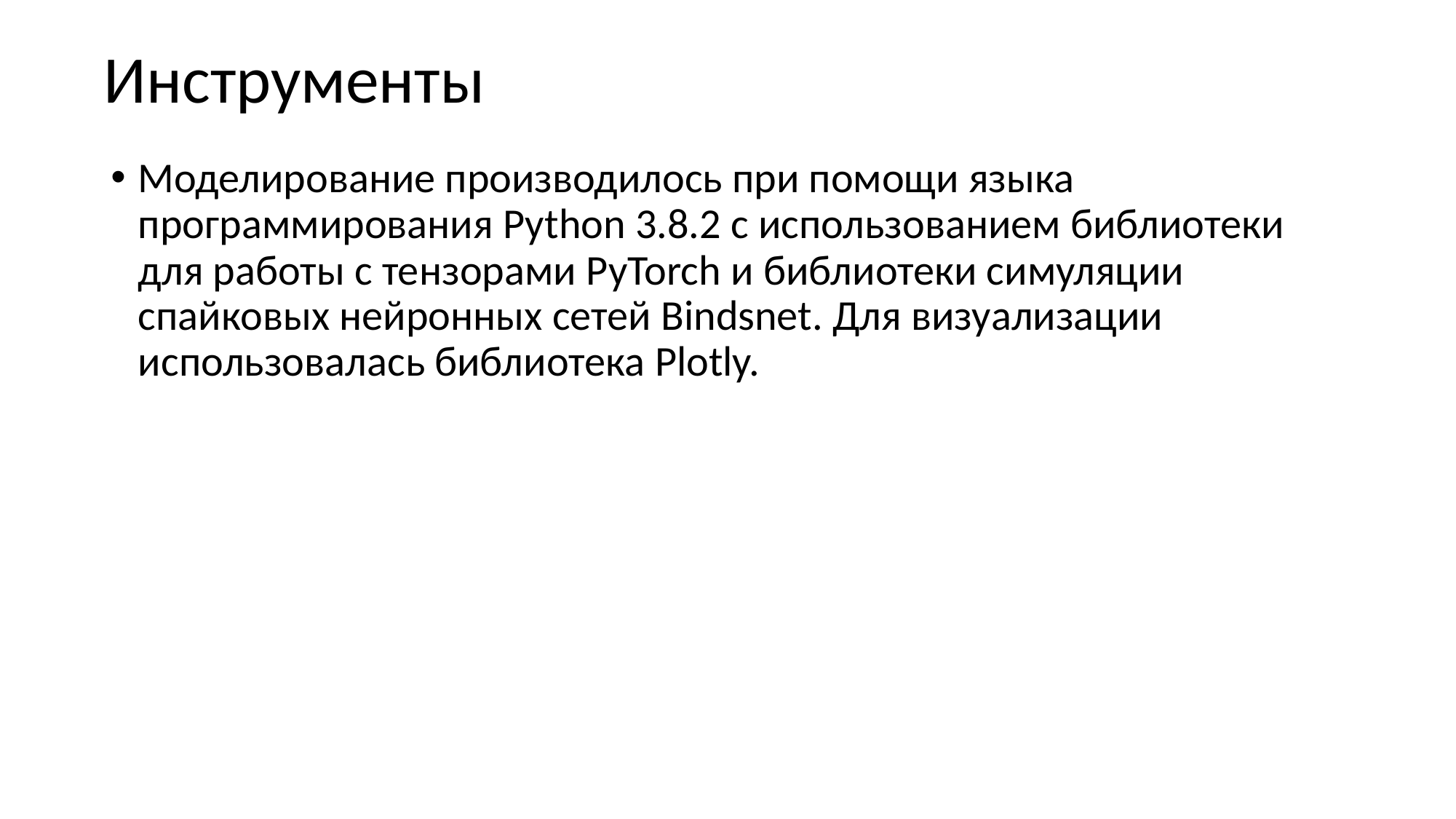

# Инструменты
Моделирование производилось при помощи языка программирования Python 3.8.2 с использованием библиотеки для работы с тензорами PyTorch и библиотеки симуляции спайковых нейронных сетей Bindsnet. Для визуализации использовалась библиотека Plotly.